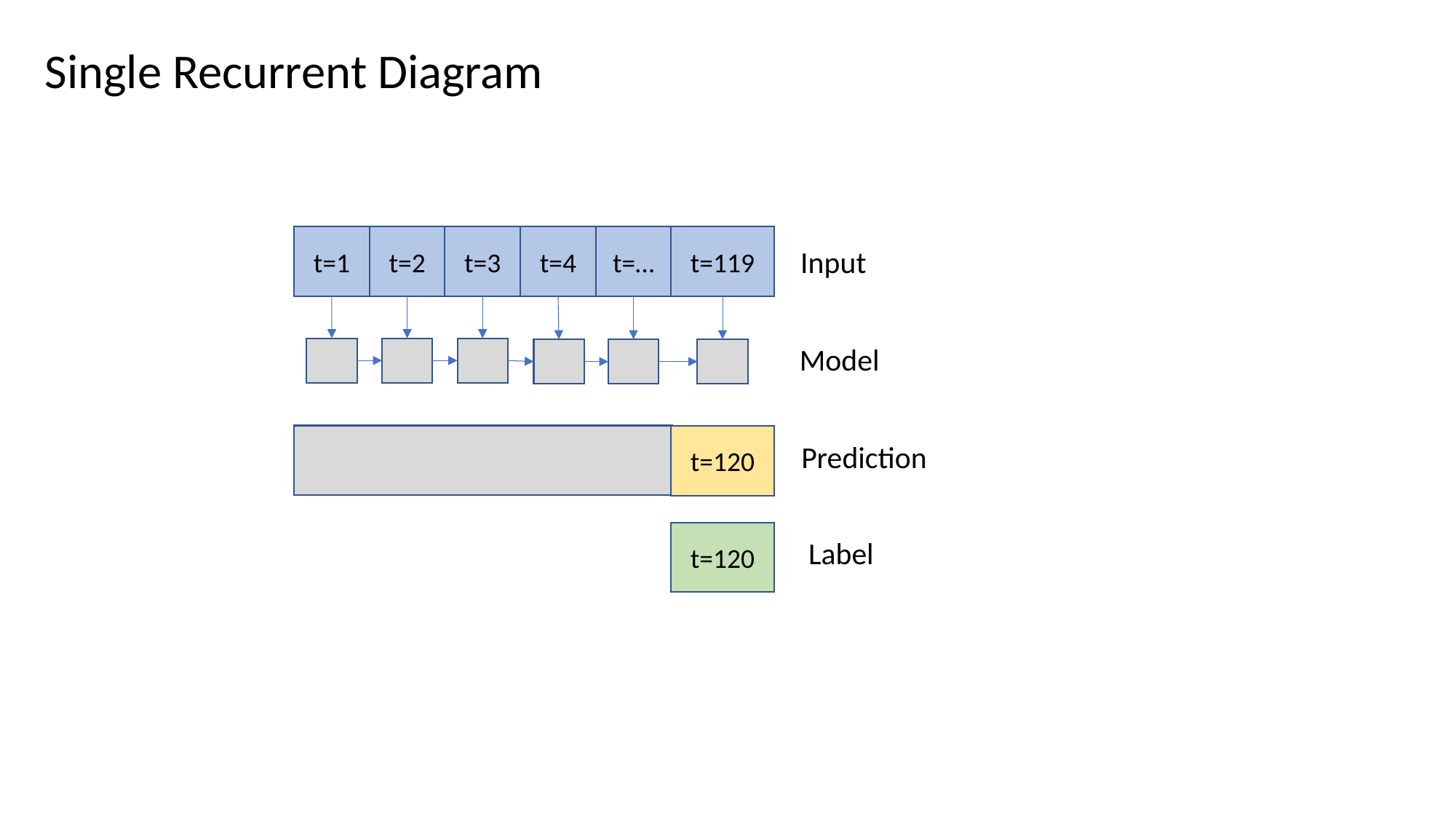

Single Recurrent Diagram
t=1
t=2
t=3
t=4
t=…
t=119
Input
Model

t=120
Prediction
t=120
Label